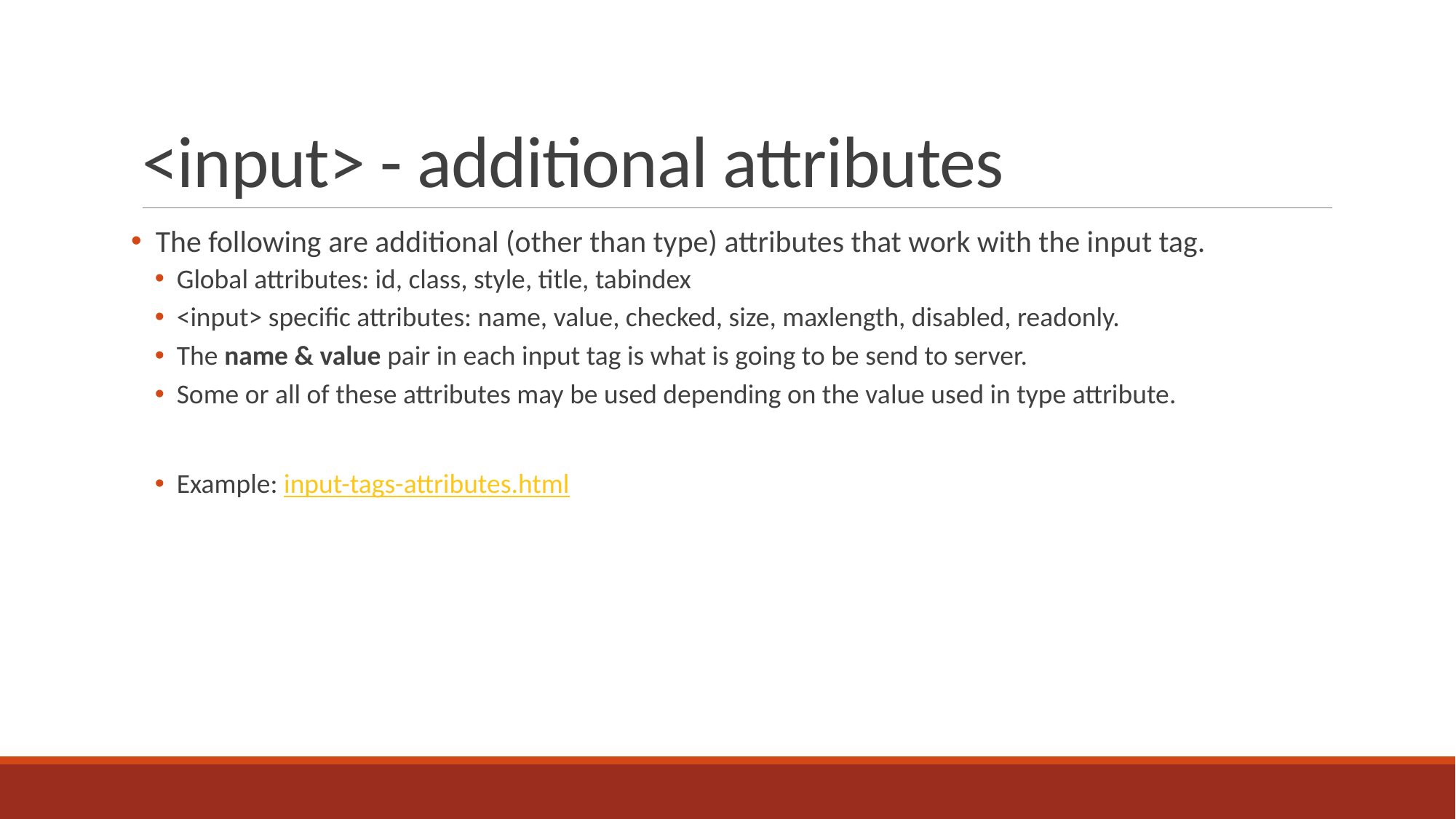

# <input> - additional attributes
  The following are additional (other than type) attributes that work with the input tag.
Global attributes: id, class, style, title, tabindex
<input> specific attributes: name, value, checked, size, maxlength, disabled, readonly.
The name & value pair in each input tag is what is going to be send to server.
Some or all of these attributes may be used depending on the value used in type attribute.

Example: input-tags-attributes.html